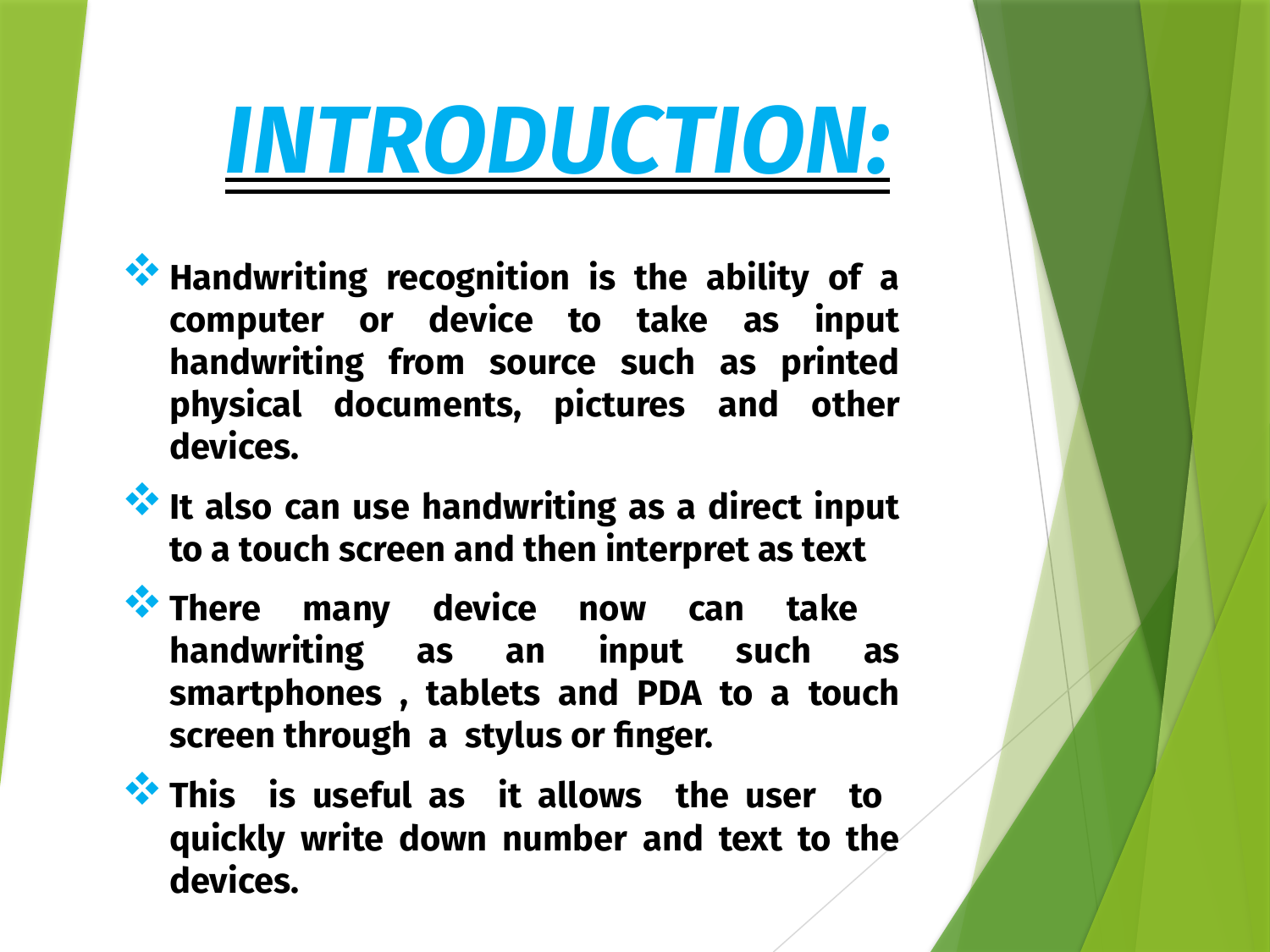

# INTRODUCTION:
Handwriting recognition is the ability of a computer or device to take as input handwriting from source such as printed physical documents, pictures and other devices.
It also can use handwriting as a direct input to a touch screen and then interpret as text
There many device now can take  handwriting as an input such as smartphones , tablets and PDA to a touch screen through  a  stylus or finger.
This  is useful as  it allows  the user  to  quickly write down number and text to the devices.